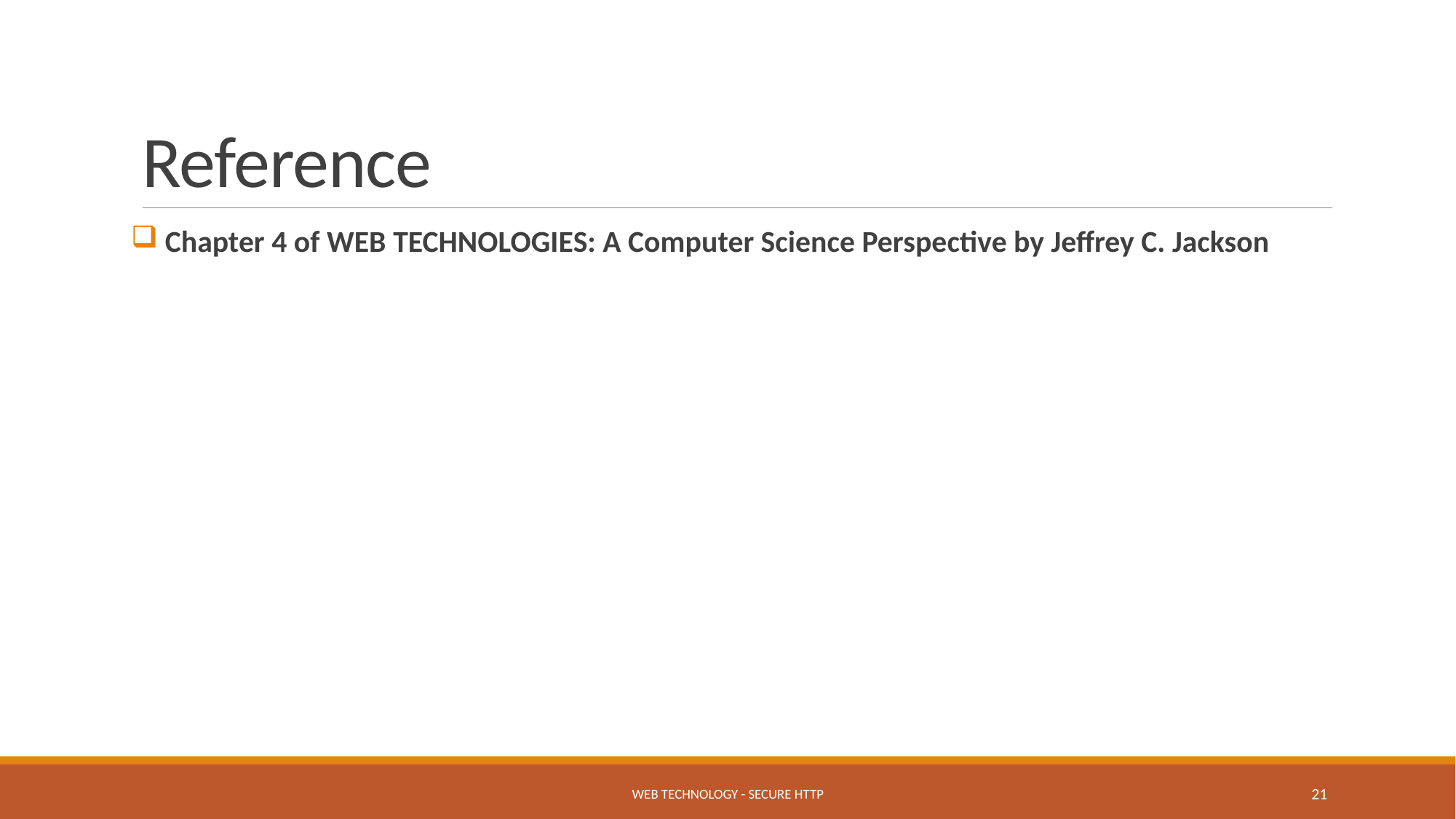

# Reference
 Chapter 4 of WEB TECHNOLOGIES: A Computer Science Perspective by Jeffrey C. Jackson
Web Technology - Secure HTTP
21